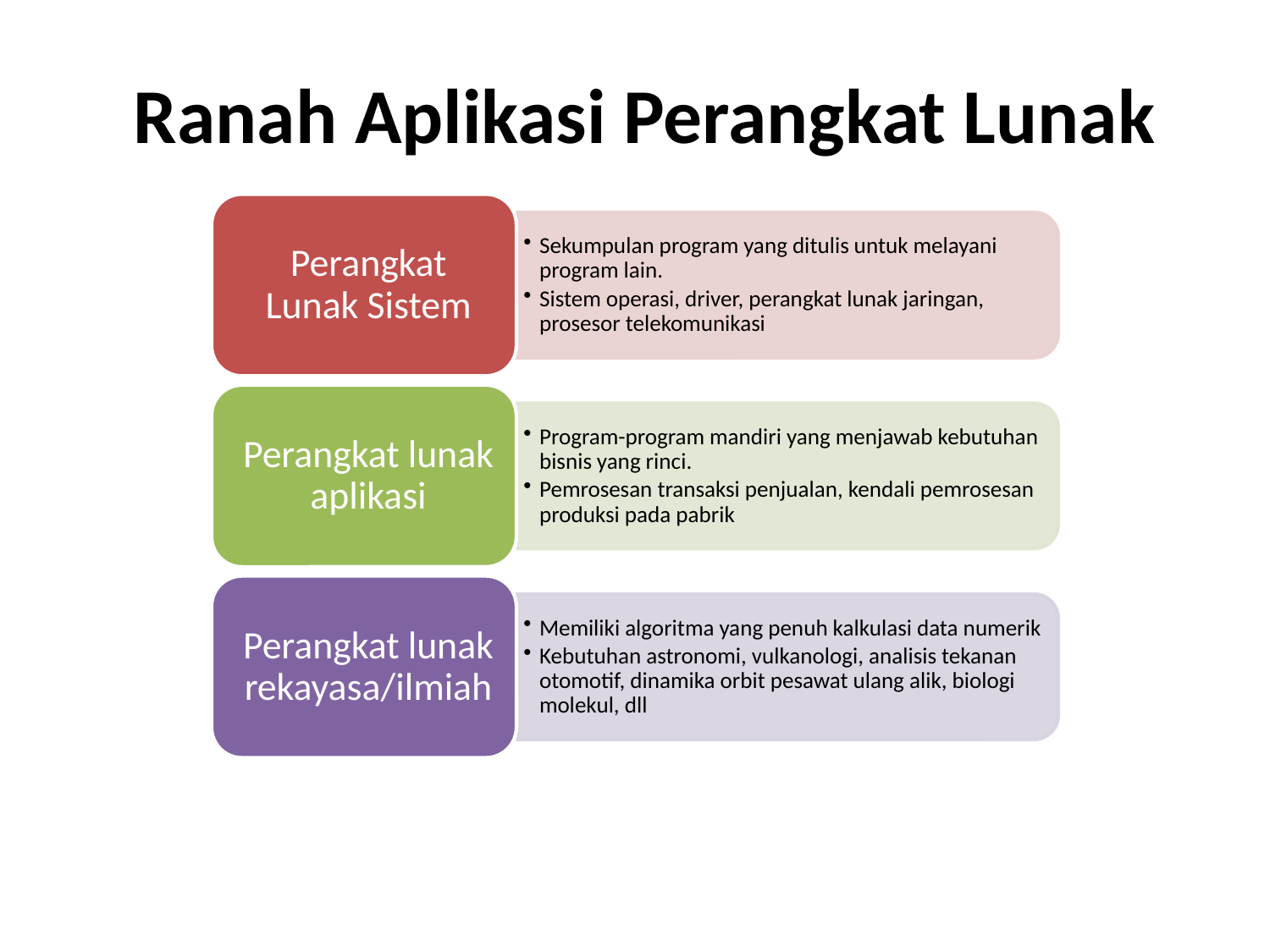

Ranah Aplikasi Perangkat Lunak
Sekumpulan program yang ditulis untuk melayani program lain.
Sistem operasi, driver, perangkat lunak jaringan, prosesor telekomunikasi
Perangkat Lunak Sistem
Program-program mandiri yang menjawab kebutuhan bisnis yang rinci.
Pemrosesan transaksi penjualan, kendali pemrosesan produksi pada pabrik
Perangkat lunak aplikasi
Memiliki algoritma yang penuh kalkulasi data numerik
Kebutuhan astronomi, vulkanologi, analisis tekanan otomotif, dinamika orbit pesawat ulang alik, biologi molekul, dll
Perangkat lunak rekayasa/ilmiah